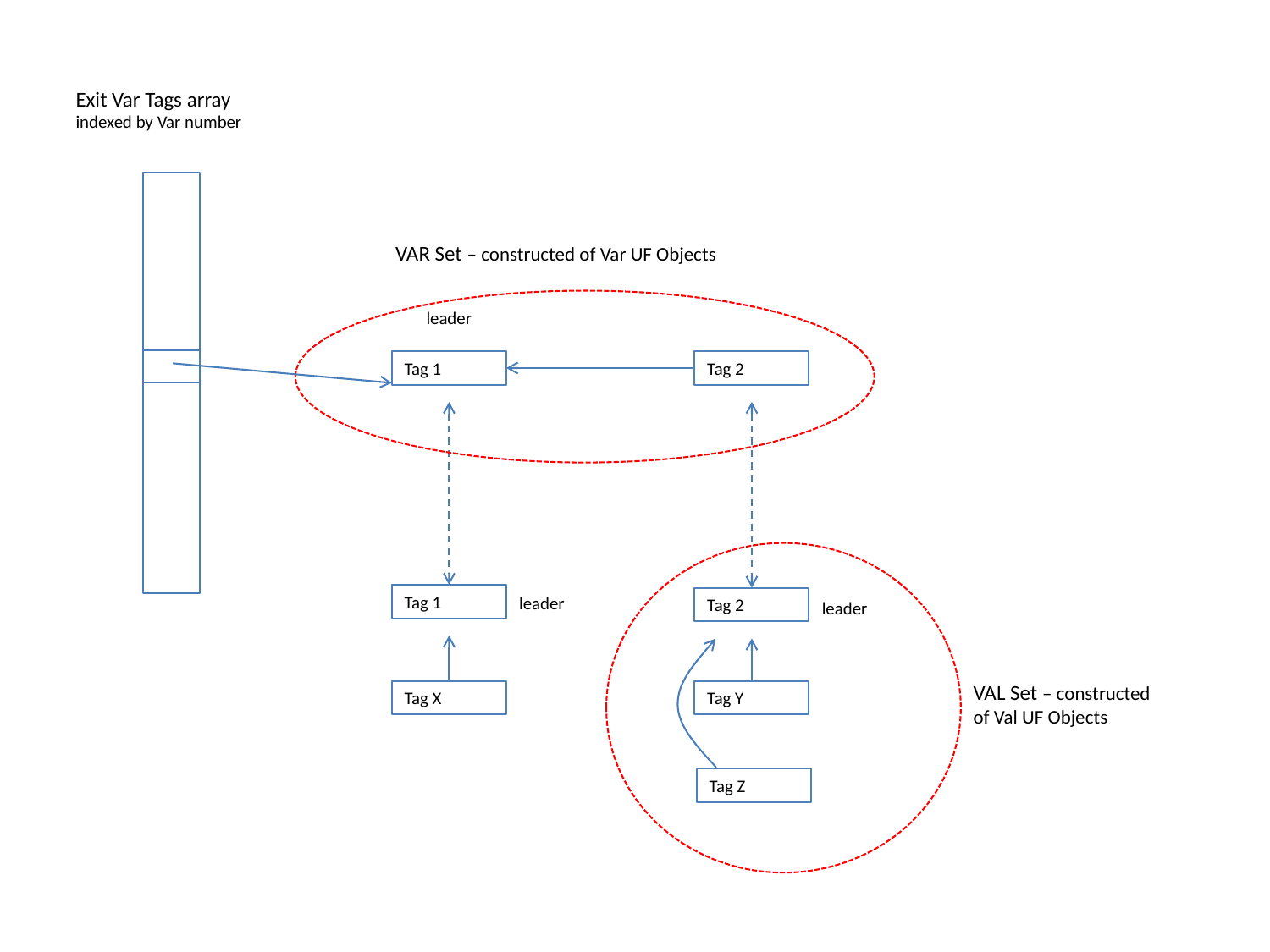

Exit Var Tags array
indexed by Var number

VAR Set – constructed of Var UF Objects

leader
Tag 1
Tag 2
Tag 1
leader
Tag 2
leader

Tag X
Tag Y
Tag Z

VAL Set – constructed
of Val UF Objects